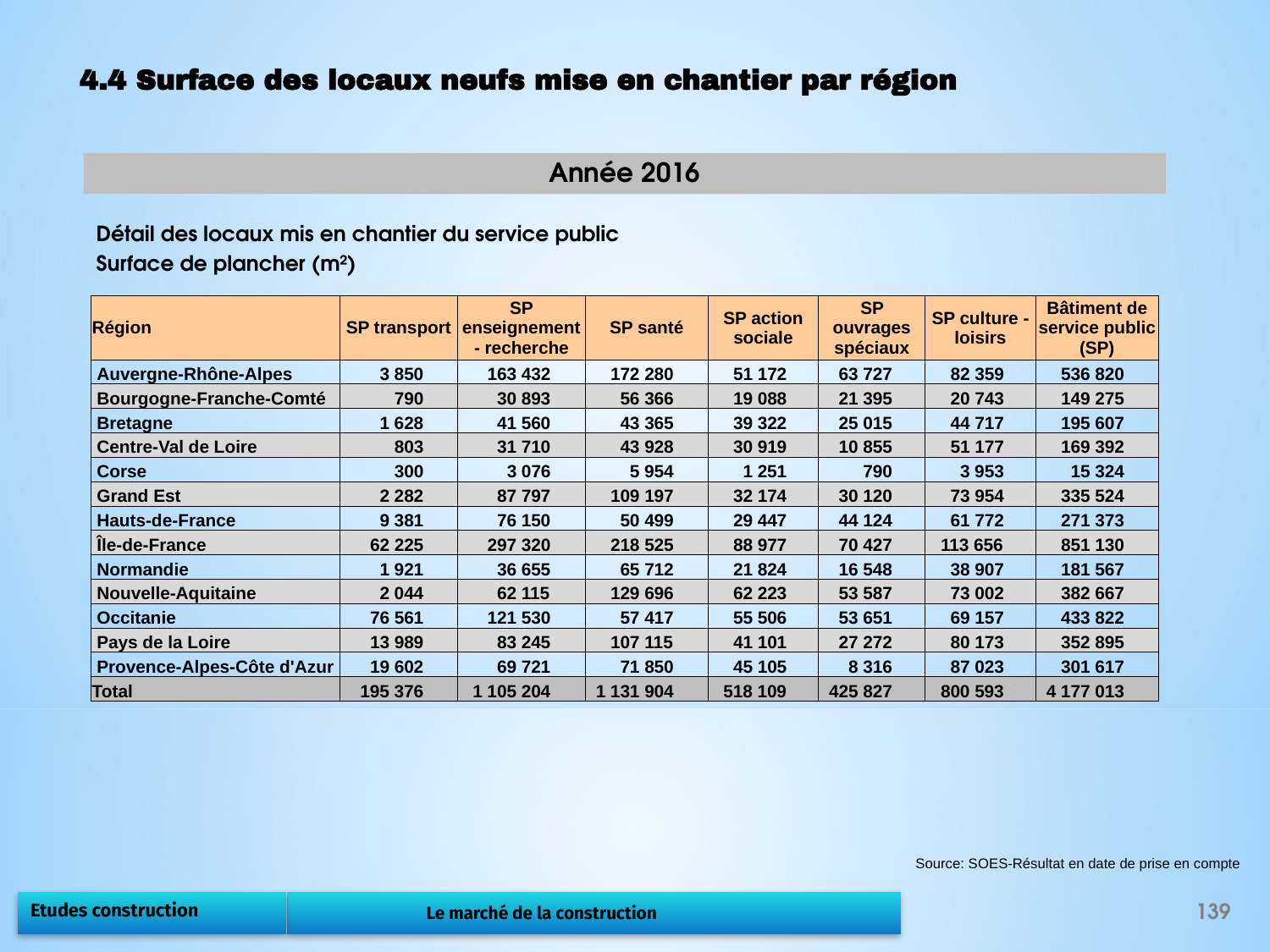

4.4 Surface des locaux neufs mise en chantier par région
Année 2016
Détail des locaux mis en chantier du service public
Surface de plancher (m²)
| Région | SP transport | SP enseignement - recherche | SP santé | SP action sociale | SP ouvrages spéciaux | SP culture - loisirs | Bâtiment de service public (SP) |
| --- | --- | --- | --- | --- | --- | --- | --- |
| Auvergne-Rhône-Alpes | 3 850 | 163 432 | 172 280 | 51 172 | 63 727 | 82 359 | 536 820 |
| Bourgogne-Franche-Comté | 790 | 30 893 | 56 366 | 19 088 | 21 395 | 20 743 | 149 275 |
| Bretagne | 1 628 | 41 560 | 43 365 | 39 322 | 25 015 | 44 717 | 195 607 |
| Centre-Val de Loire | 803 | 31 710 | 43 928 | 30 919 | 10 855 | 51 177 | 169 392 |
| Corse | 300 | 3 076 | 5 954 | 1 251 | 790 | 3 953 | 15 324 |
| Grand Est | 2 282 | 87 797 | 109 197 | 32 174 | 30 120 | 73 954 | 335 524 |
| Hauts-de-France | 9 381 | 76 150 | 50 499 | 29 447 | 44 124 | 61 772 | 271 373 |
| Île-de-France | 62 225 | 297 320 | 218 525 | 88 977 | 70 427 | 113 656 | 851 130 |
| Normandie | 1 921 | 36 655 | 65 712 | 21 824 | 16 548 | 38 907 | 181 567 |
| Nouvelle-Aquitaine | 2 044 | 62 115 | 129 696 | 62 223 | 53 587 | 73 002 | 382 667 |
| Occitanie | 76 561 | 121 530 | 57 417 | 55 506 | 53 651 | 69 157 | 433 822 |
| Pays de la Loire | 13 989 | 83 245 | 107 115 | 41 101 | 27 272 | 80 173 | 352 895 |
| Provence-Alpes-Côte d'Azur | 19 602 | 69 721 | 71 850 | 45 105 | 8 316 | 87 023 | 301 617 |
| Total | 195 376 | 1 105 204 | 1 131 904 | 518 109 | 425 827 | 800 593 | 4 177 013 |
Source: SOES-Résultat en date de prise en compte
139